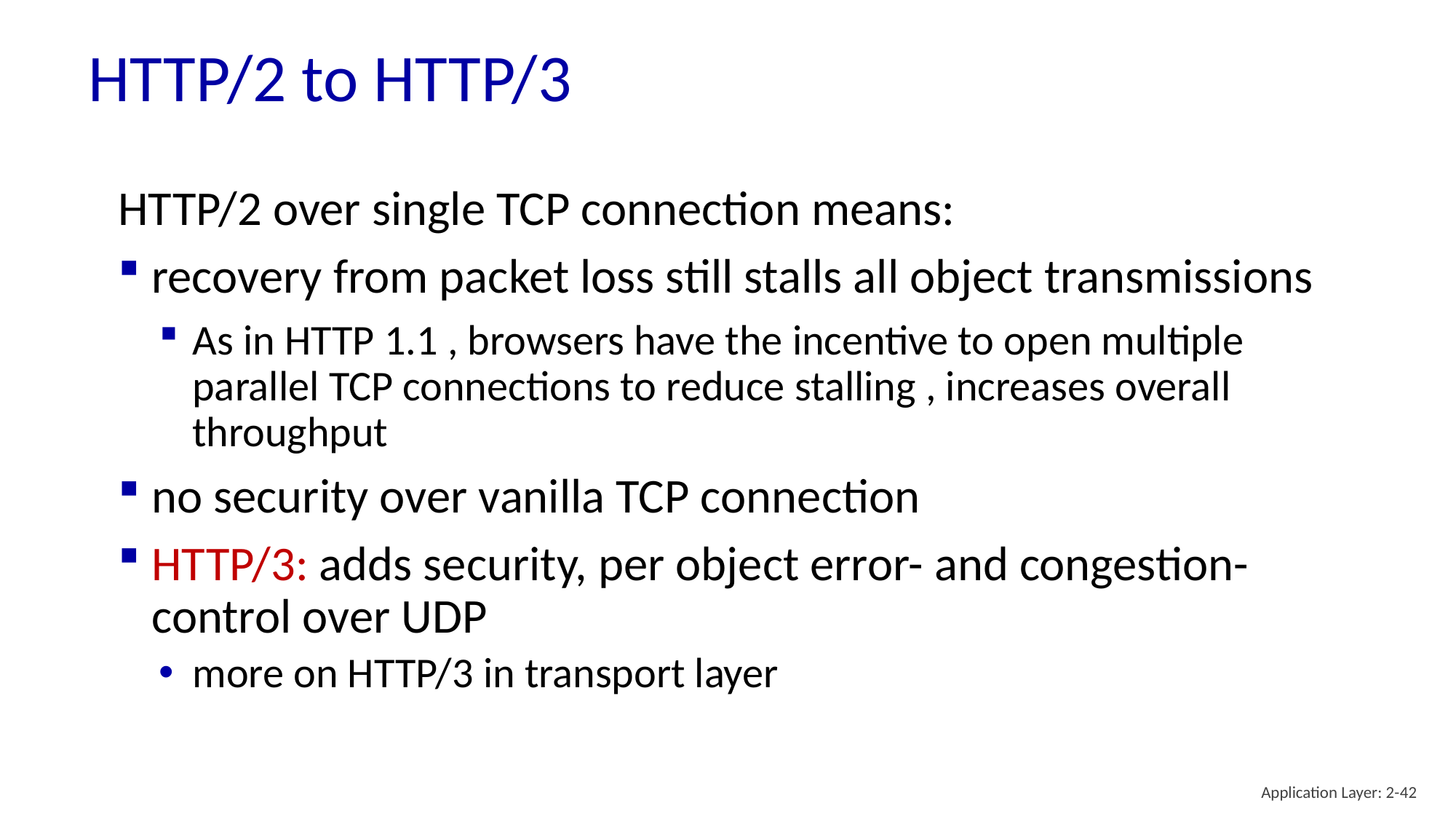

# HTTP/2 to HTTP/3
HTTP/2 over single TCP connection means:
recovery from packet loss still stalls all object transmissions
As in HTTP 1.1 , browsers have the incentive to open multiple parallel TCP connections to reduce stalling , increases overall throughput
no security over vanilla TCP connection
HTTP/3: adds security, per object error- and congestion-control over UDP
more on HTTP/3 in transport layer

Application Layer: 2-42